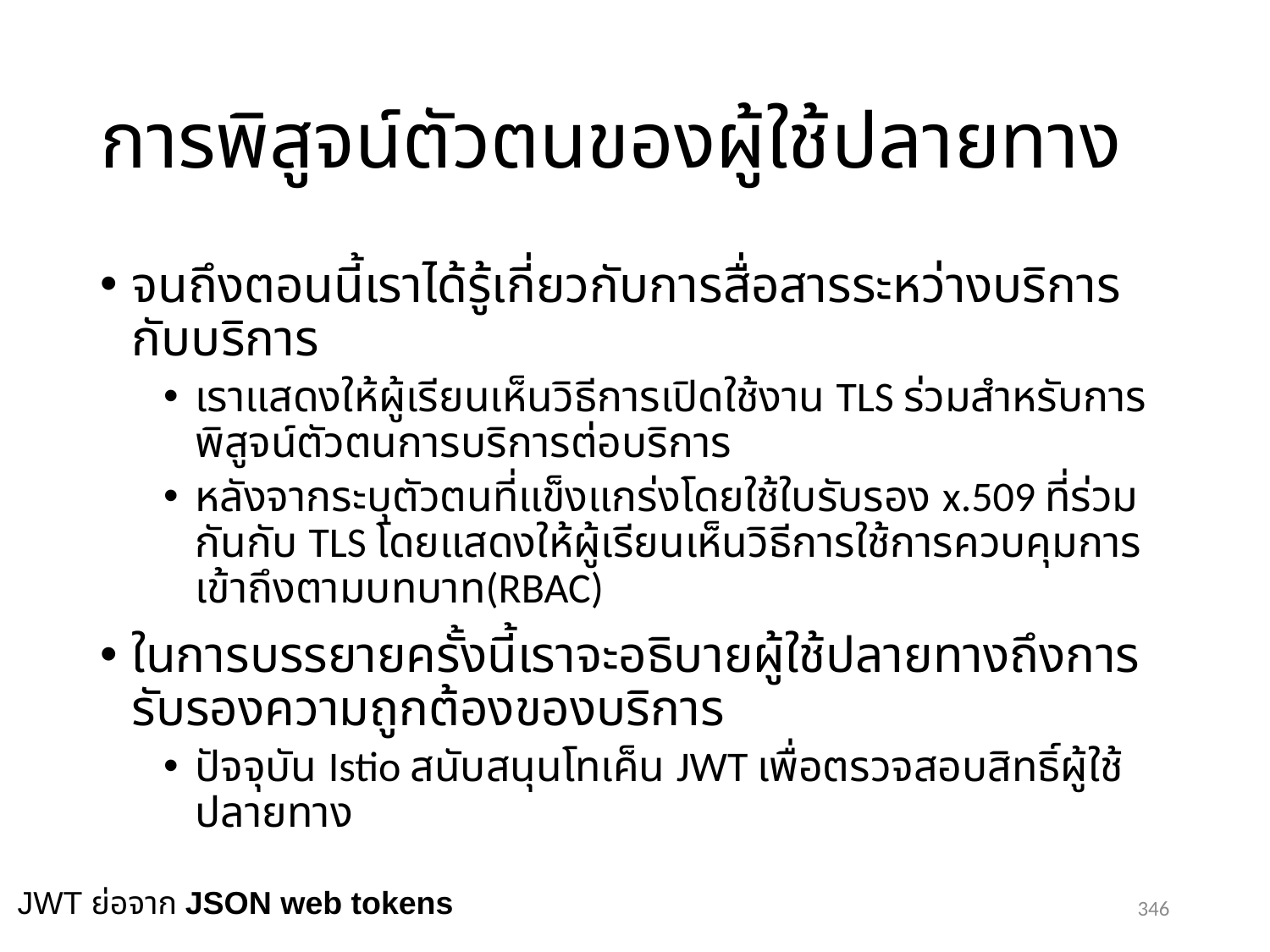

# การพิสูจน์ตัวตนของผู้ใช้ปลายทาง
จนถึงตอนนี้เราได้รู้เกี่ยวกับการสื่อสารระหว่างบริการกับบริการ
เราแสดงให้ผู้เรียนเห็นวิธีการเปิดใช้งาน TLS ร่วมสำหรับการพิสูจน์ตัวตนการบริการต่อบริการ
หลังจากระบุตัวตนที่แข็งแกร่งโดยใช้ใบรับรอง x.509 ที่ร่วมกันกับ TLS โดยแสดงให้ผู้เรียนเห็นวิธีการใช้การควบคุมการเข้าถึงตามบทบาท(RBAC)
ในการบรรยายครั้งนี้เราจะอธิบายผู้ใช้ปลายทางถึงการรับรองความถูกต้องของบริการ
ปัจจุบัน Istio สนับสนุนโทเค็น JWT เพื่อตรวจสอบสิทธิ์ผู้ใช้ปลายทาง
JWT ย่อจาก JSON web tokens
346